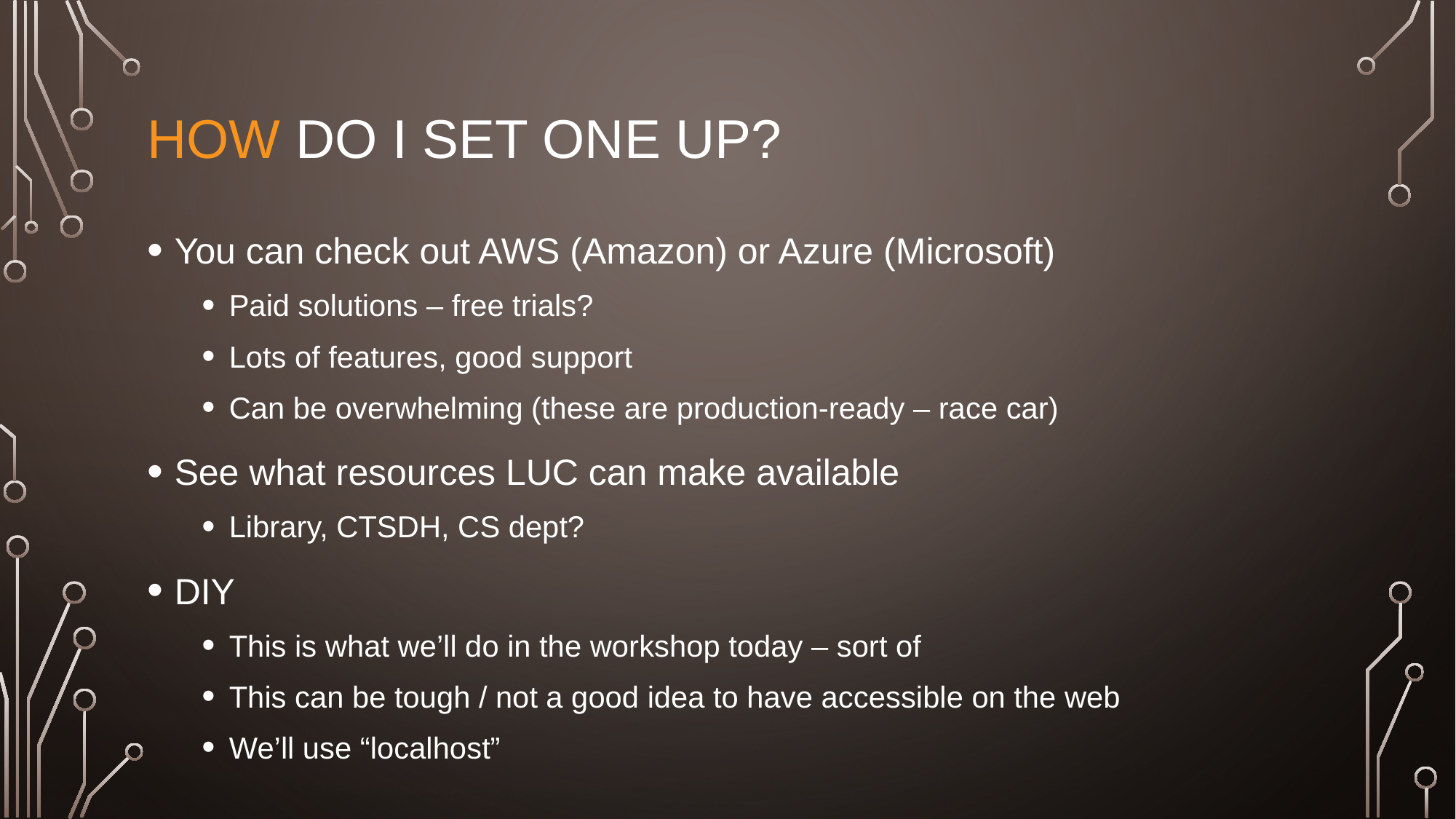

# How do I set one up?
You can check out AWS (Amazon) or Azure (Microsoft)
Paid solutions – free trials?
Lots of features, good support
Can be overwhelming (these are production-ready – race car)
See what resources LUC can make available
Library, CTSDH, CS dept?
DIY
This is what we’ll do in the workshop today – sort of
This can be tough / not a good idea to have accessible on the web
We’ll use “localhost”